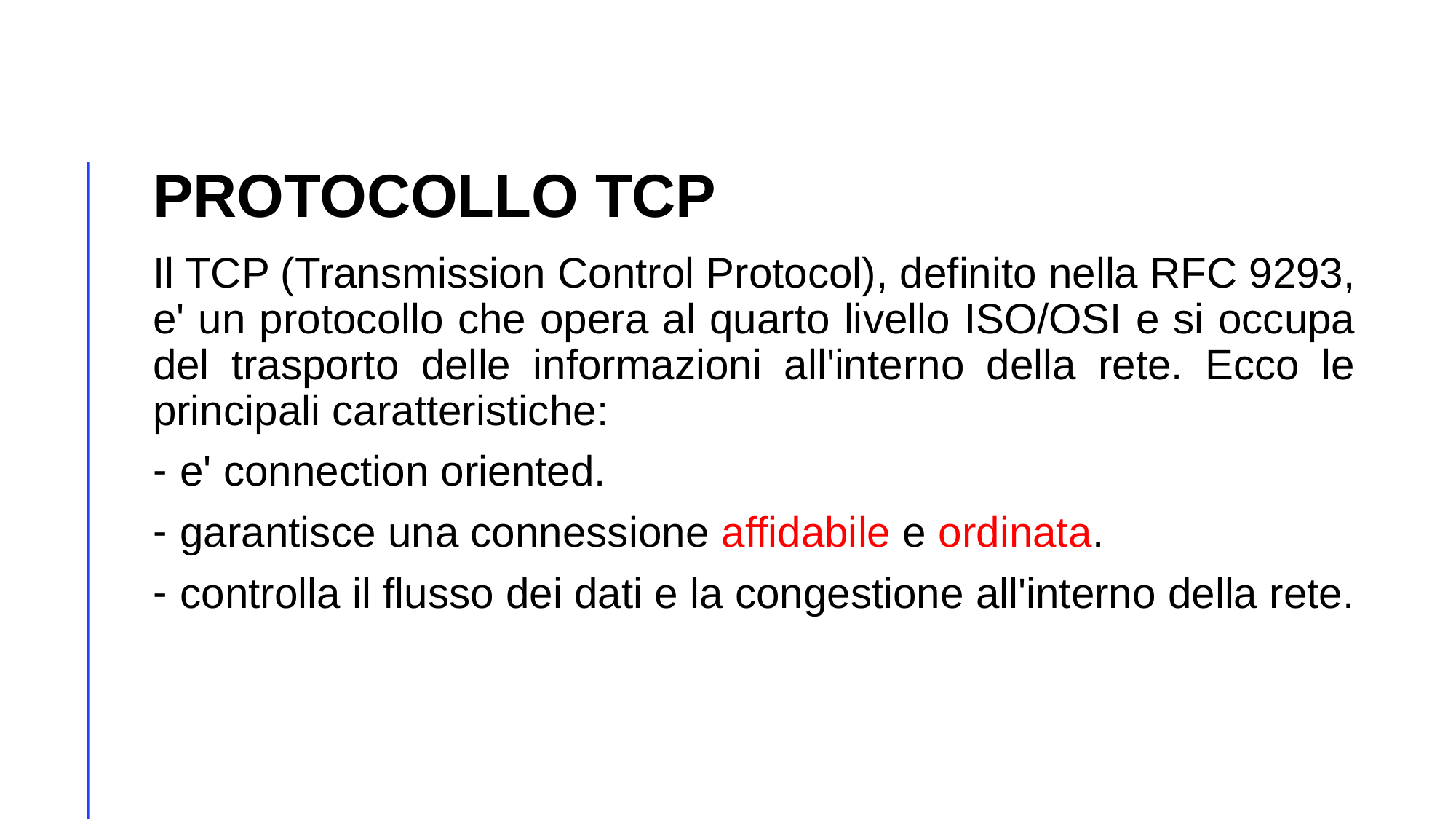

# PROTOCOLLO TCP
Il TCP (Transmission Control Protocol), definito nella RFC 9293, e' un protocollo che opera al quarto livello ISO/OSI e si occupa del trasporto delle informazioni all'interno della rete. Ecco le principali caratteristiche:
e' connection oriented.
garantisce una connessione affidabile e ordinata.
controlla il flusso dei dati e la congestione all'interno della rete.